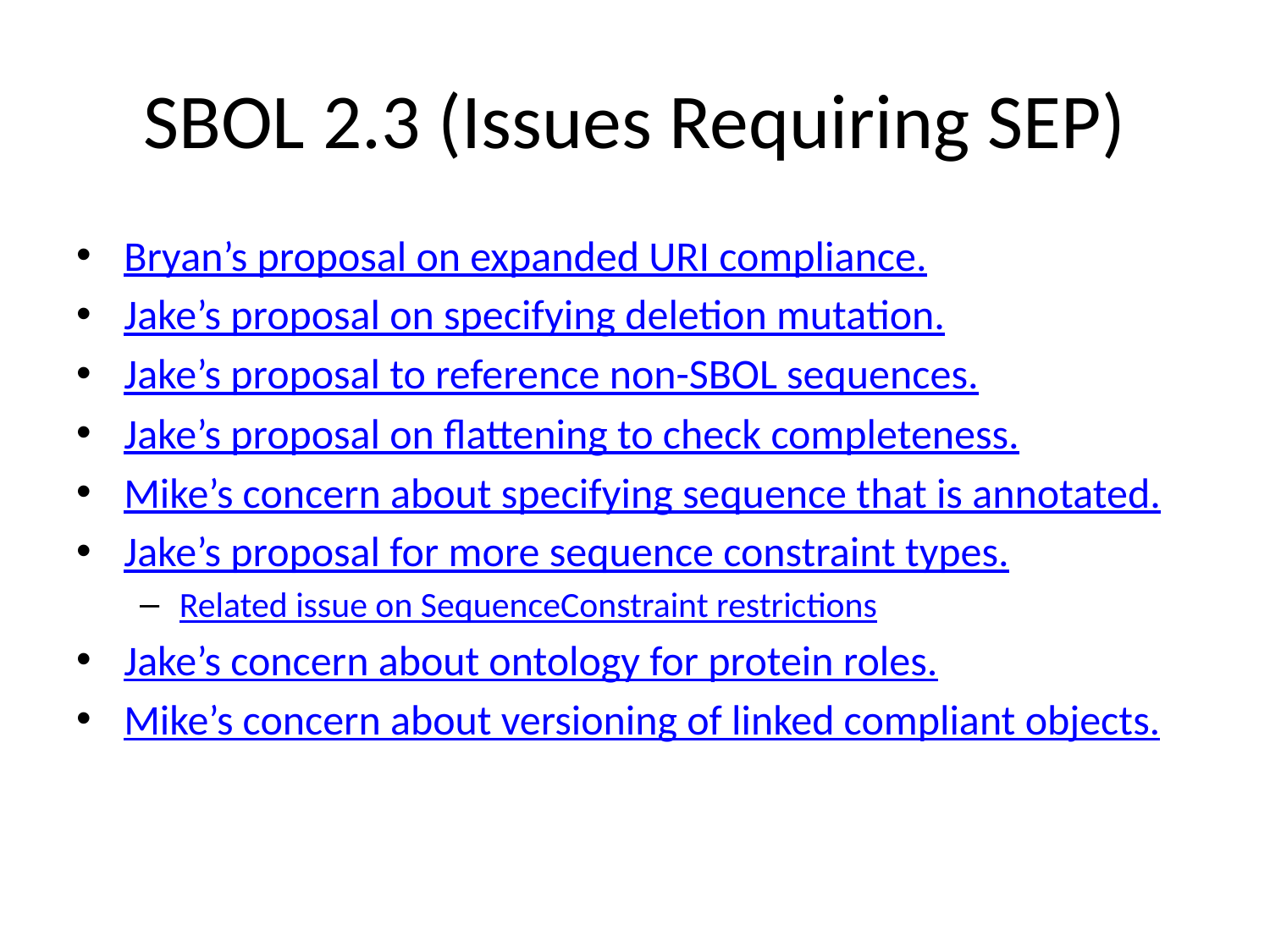

# SBOL 2.3 (Issues Requiring SEP)
Bryan’s proposal on expanded URI compliance.
Jake’s proposal on specifying deletion mutation.
Jake’s proposal to reference non-SBOL sequences.
Jake’s proposal on flattening to check completeness.
Mike’s concern about specifying sequence that is annotated.
Jake’s proposal for more sequence constraint types.
Related issue on SequenceConstraint restrictions
Jake’s concern about ontology for protein roles.
Mike’s concern about versioning of linked compliant objects.